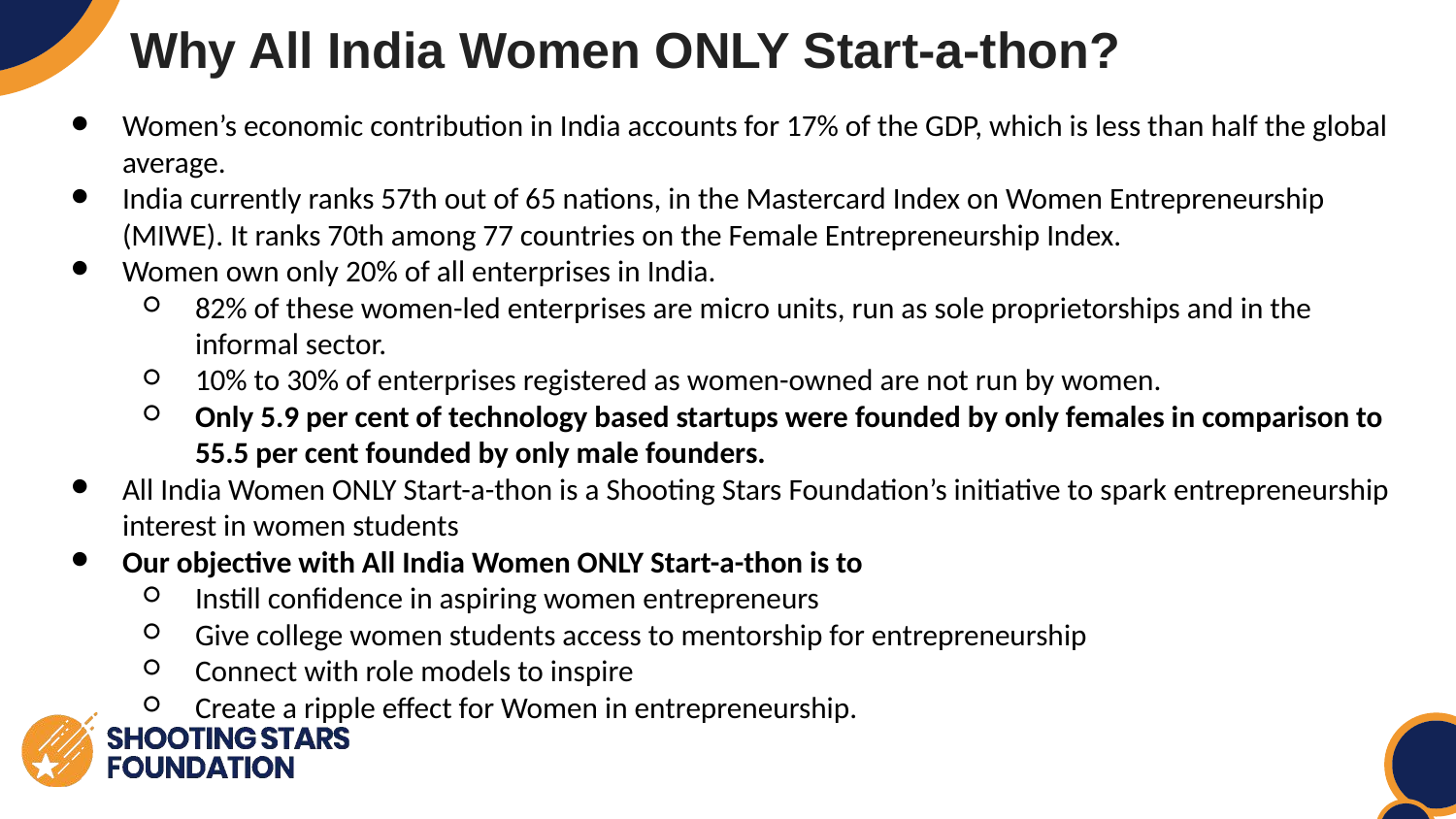

Why All India Women ONLY Start-a-thon?
Women’s economic contribution in India accounts for 17% of the GDP, which is less than half the global average.
India currently ranks 57th out of 65 nations, in the Mastercard Index on Women Entrepreneurship (MIWE). It ranks 70th among 77 countries on the Female Entrepreneurship Index.
Women own only 20% of all enterprises in India.
82% of these women-led enterprises are micro units, run as sole proprietorships and in the informal sector.
10% to 30% of enterprises registered as women-owned are not run by women.
Only 5.9 per cent of technology based startups were founded by only females in comparison to 55.5 per cent founded by only male founders.
All India Women ONLY Start-a-thon is a Shooting Stars Foundation’s initiative to spark entrepreneurship interest in women students
Our objective with All India Women ONLY Start-a-thon is to
Instill confidence in aspiring women entrepreneurs
Give college women students access to mentorship for entrepreneurship
Connect with role models to inspire
Create a ripple effect for Women in entrepreneurship.